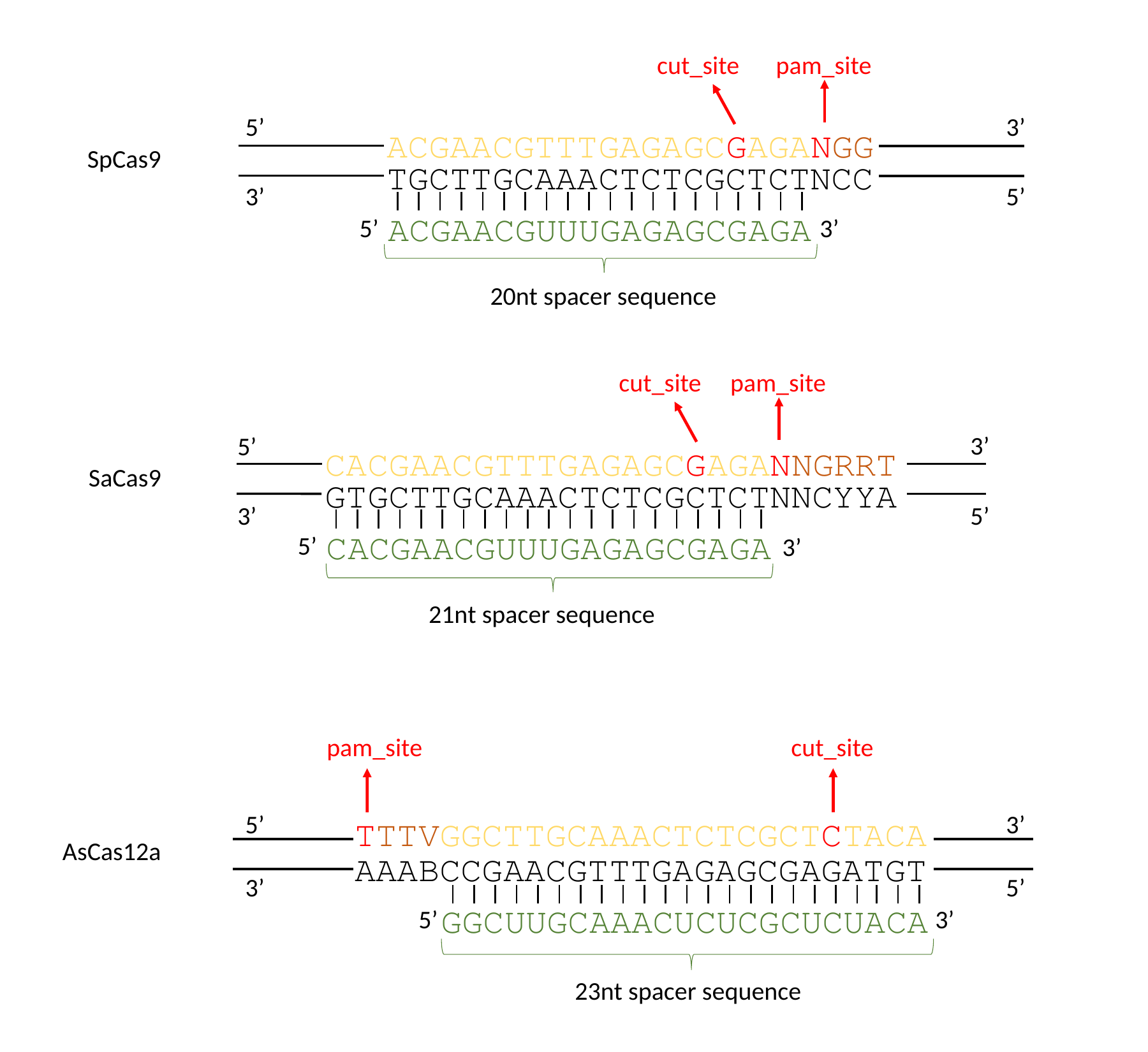

cut_site
pam_site
3’
5’
ACGAACGTTTGAGAGCGAGANGG
SpCas9
TGCTTGCAAACTCTCGCTCTNCC
3’
5’
ACGAACGUUUGAGAGCGAGA
5’
3’
20nt spacer sequence

cut_site
pam_site
3’
5’
CACGAACGTTTGAGAGCGAGANNGRRT
SaCas9
GTGCTTGCAAACTCTCGCTCTNNCYYA
3’
5’
CACGAACGUUUGAGAGCGAGA
5’
3’
21nt spacer sequence

pam_site
cut_site
3’
5’
TTTVGGCTTGCAAACTCTCGCTCTACA
AsCas12a
AAABCCGAACGTTTGAGAGCGAGATGT
3’
5’
GGCUUGCAAACUCUCGCUCUACA
5’
3’
23nt spacer sequence